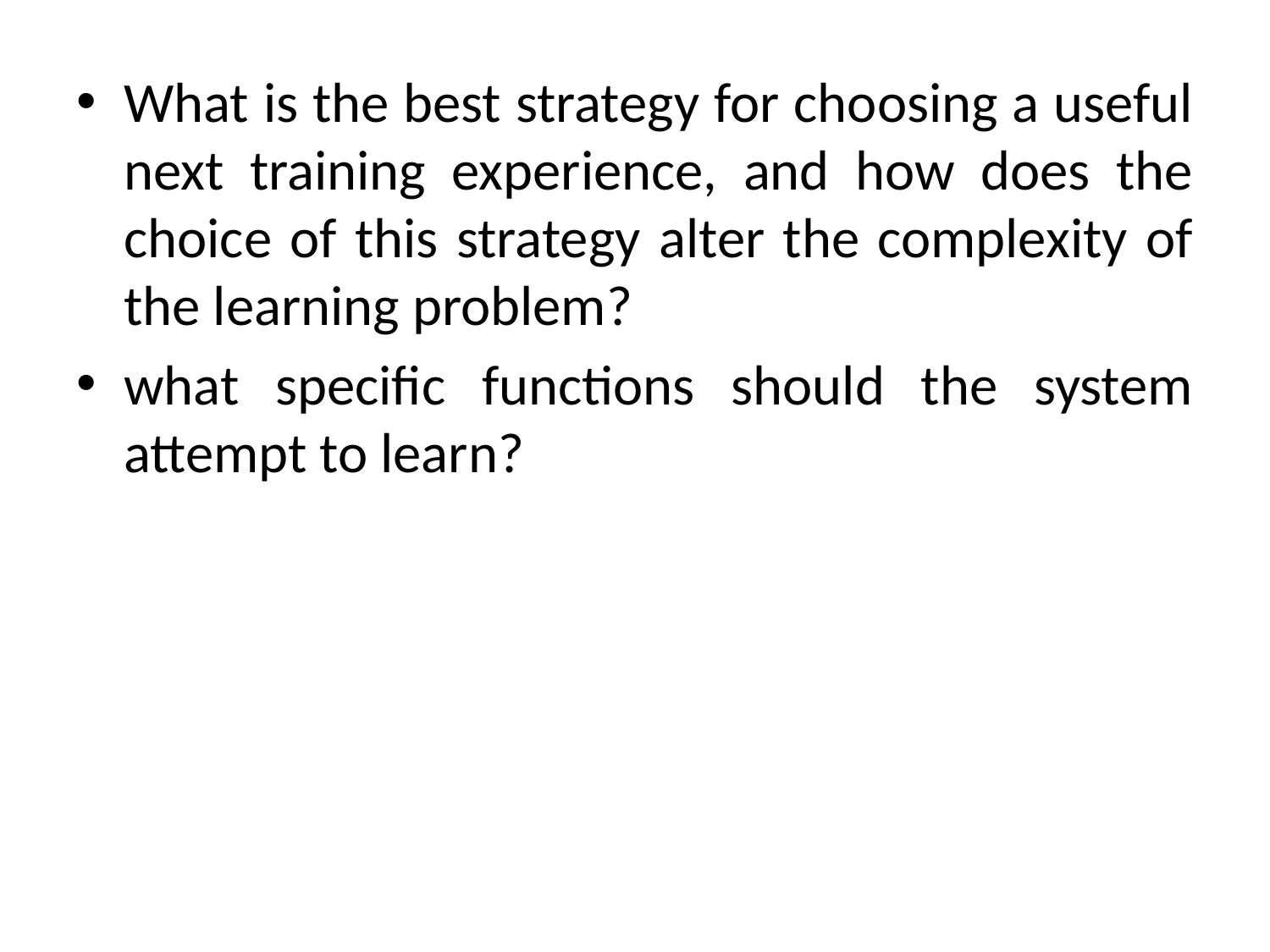

What is the best strategy for choosing a useful next training experience, and how does the choice of this strategy alter the complexity of the learning problem?
what specific functions should the system attempt to learn?